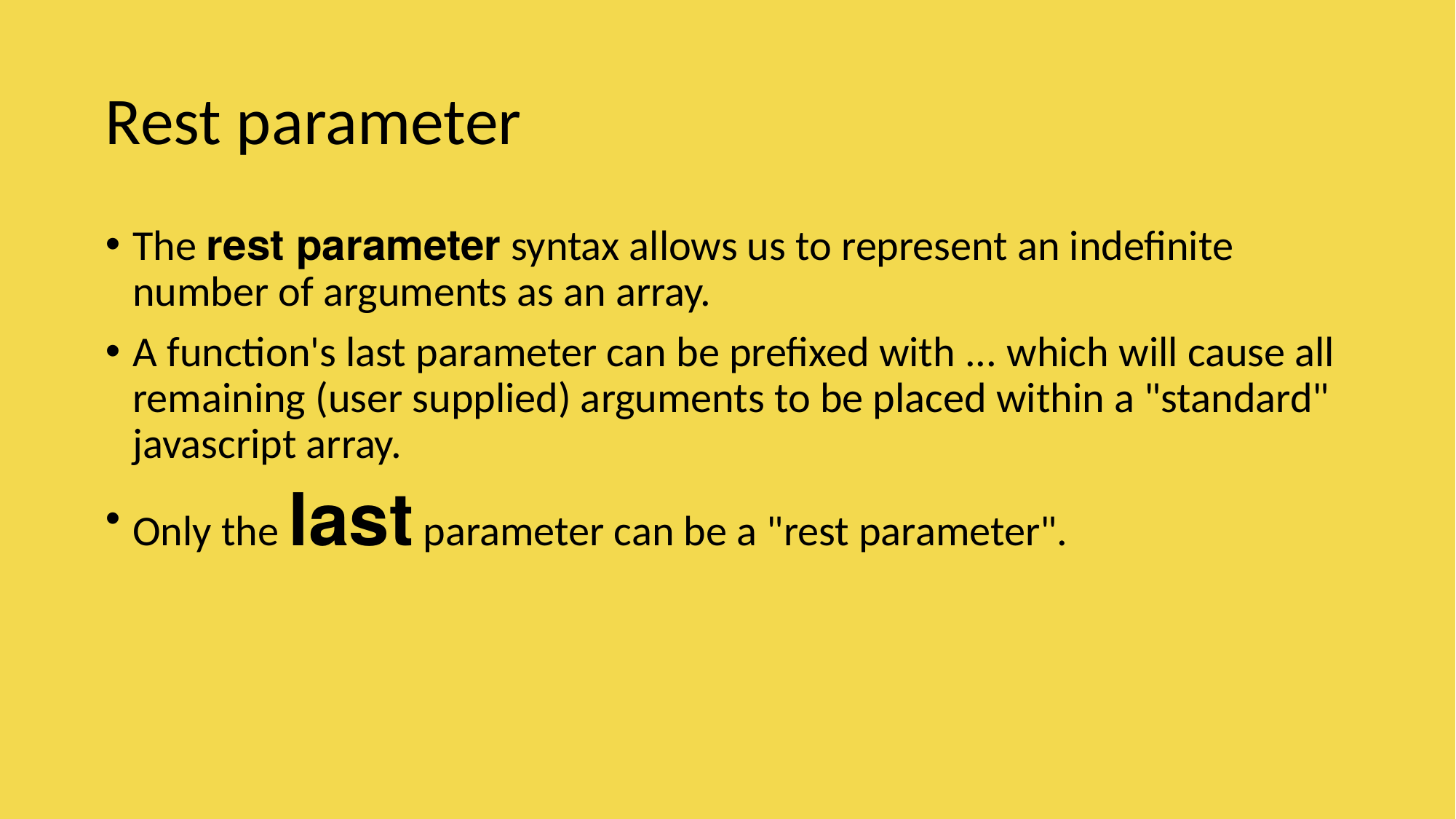

# Rest parameter
The rest parameter syntax allows us to represent an indefinite number of arguments as an array.
A function's last parameter can be prefixed with ... which will cause all remaining (user supplied) arguments to be placed within a "standard" javascript array.
Only the last parameter can be a "rest parameter".